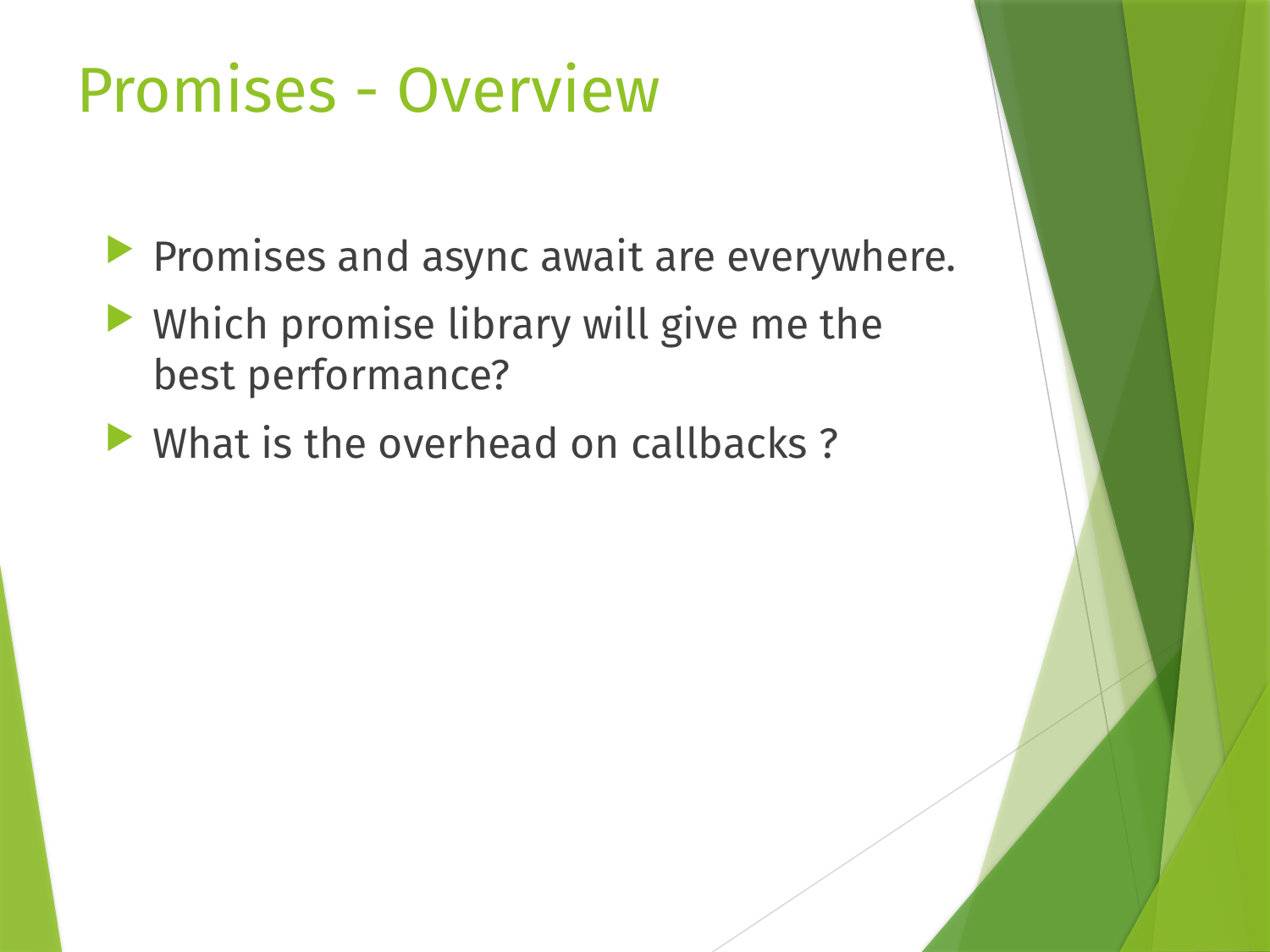

# Promises - Overview
Promises and async await are everywhere.
Which promise library will give me the best performance?
What is the overhead on callbacks ?